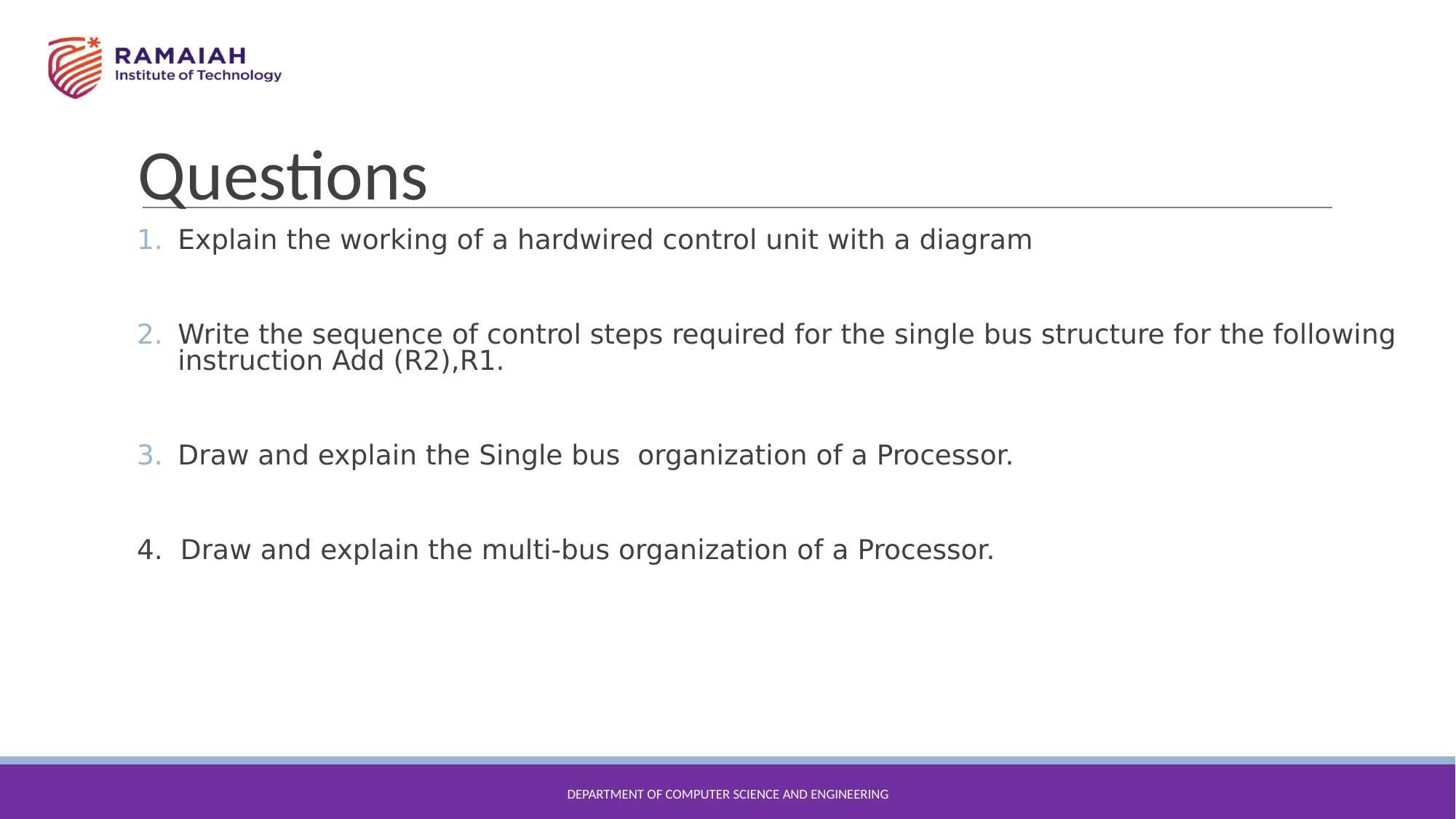

Questions
Explain the working of a hardwired control unit with a diagram

Write the sequence of control steps required for the single bus structure for the following instruction Add (R2),R1.

Draw and explain the Single bus  organization of a Processor.

4.  Draw and explain the multi-bus organization of a Processor.

DEPARTMENT OF COMPUTER SCIENCE AND ENGINEERING